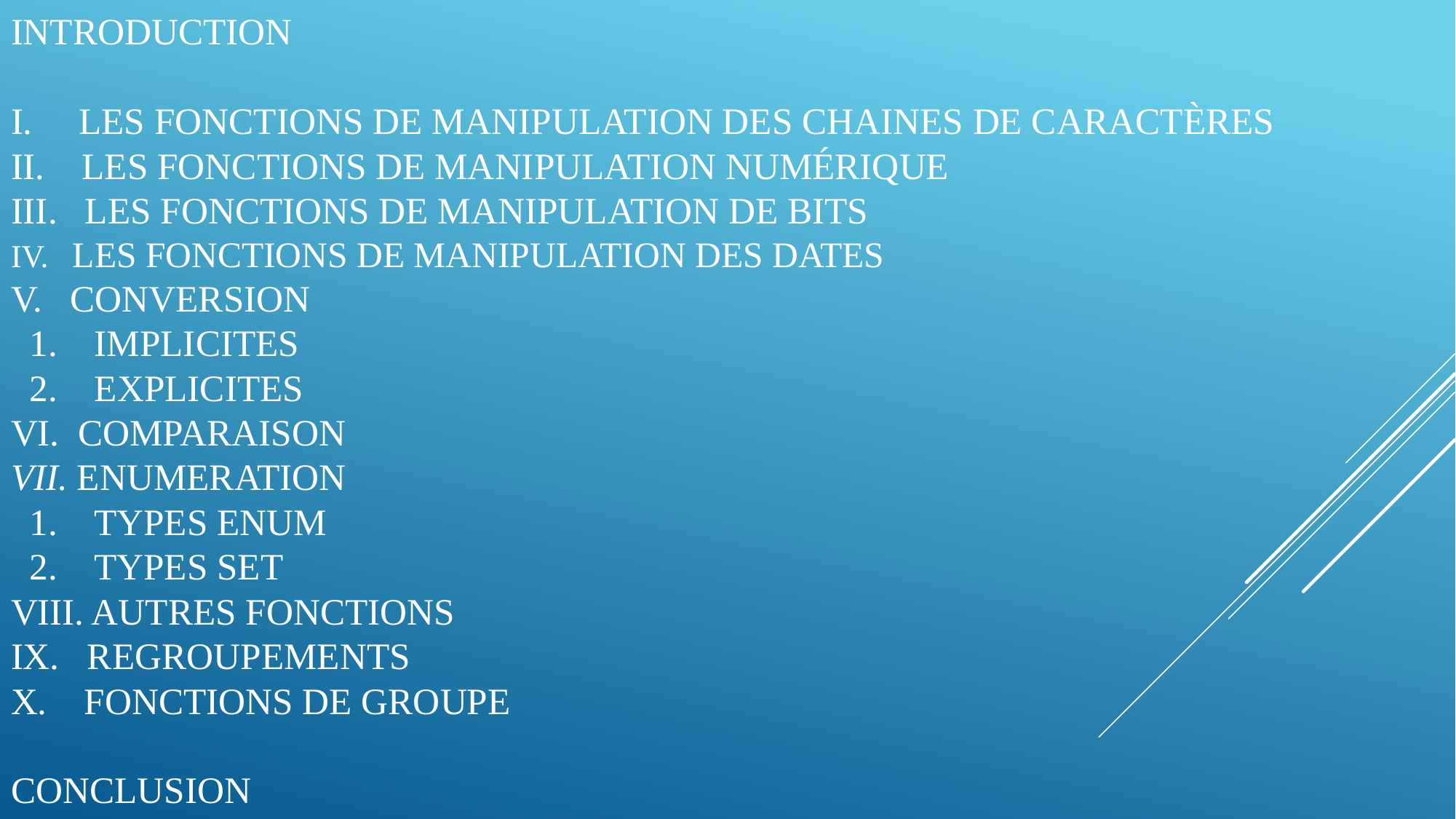

# Introduction I.     Les fonctions de manipulation des chaines de caractères ii.    Les fonctions de manipulation numérique iii.   Les fonctions de manipulation de bits IV.   Les fonctions de manipulation des dates v.   Conversion 1.    implicites 2.    Explicites vI.  Comparaison vii. enumeration 1.    types enum 2.    types set VIII. Autres fonctions IX.   Regroupements X.    Fonctions de groupe Conclusion